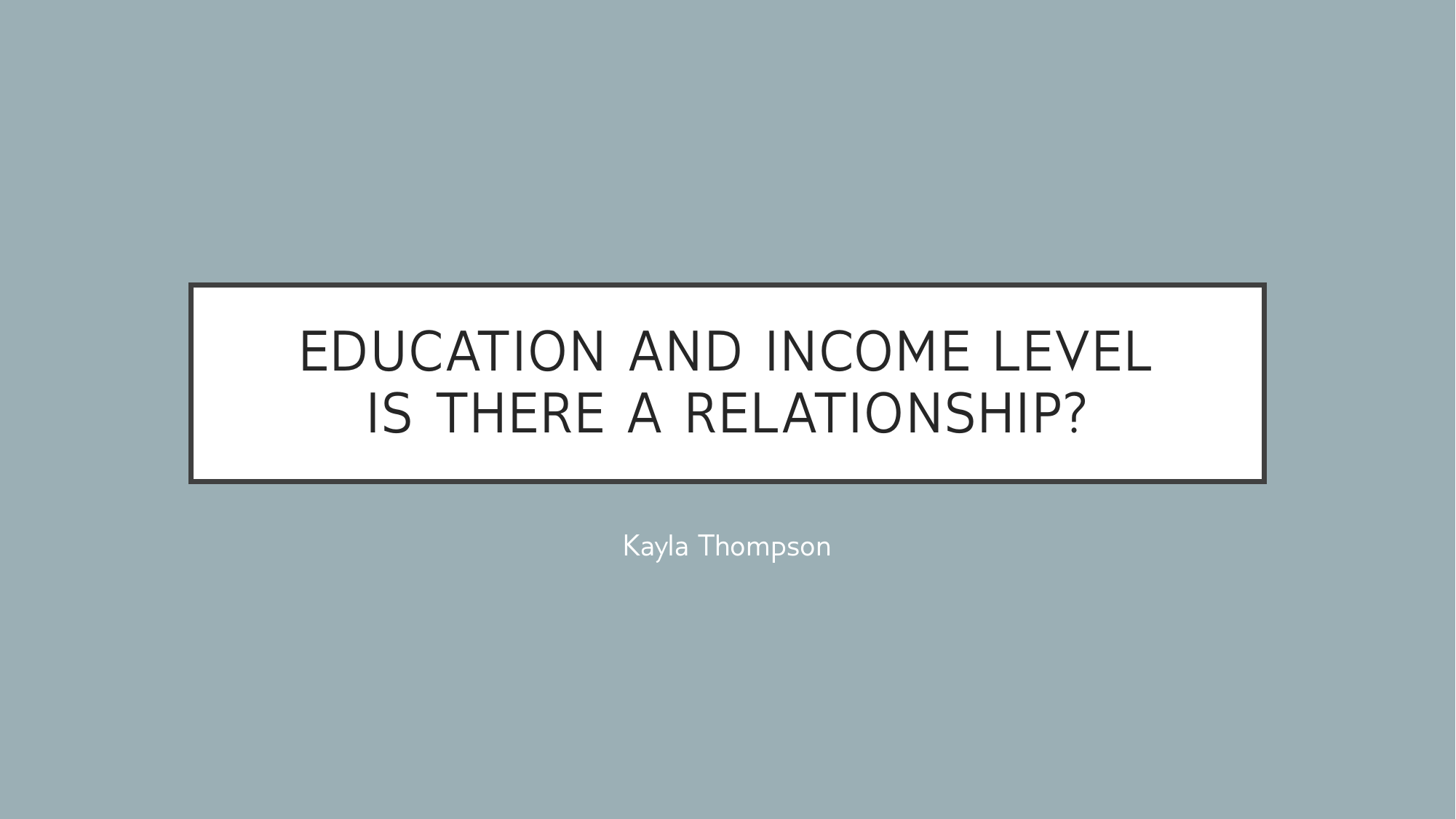

# Education and income level Is there a relationship?
Kayla Thompson